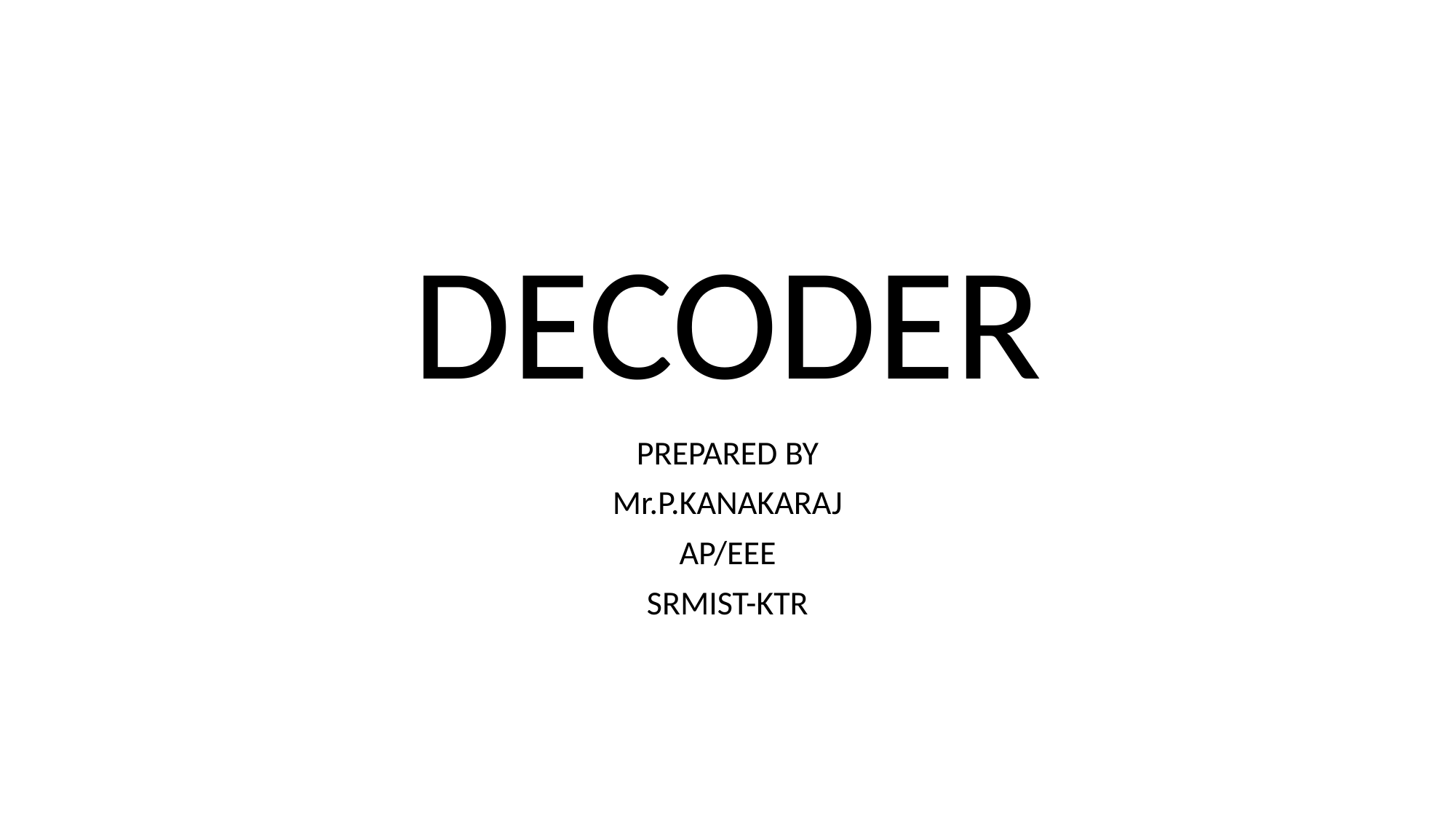

# DECODER
PREPARED BY
Mr.P.KANAKARAJ
AP/EEE
SRMIST-KTR